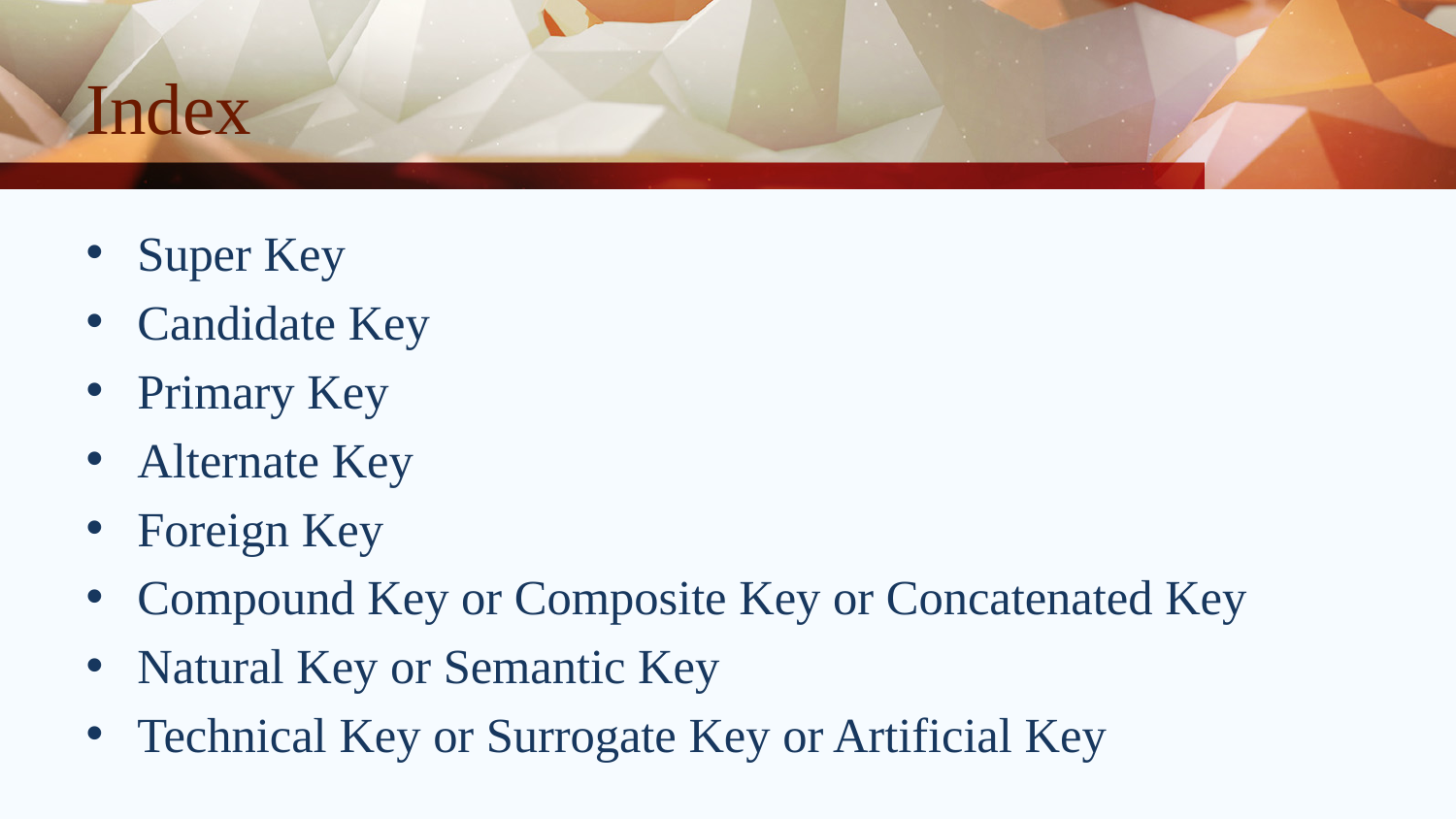

# Index
Super Key
Candidate Key
Primary Key
Alternate Key
Foreign Key
Compound Key or Composite Key or Concatenated Key
Natural Key or Semantic Key
Technical Key or Surrogate Key or Artificial Key